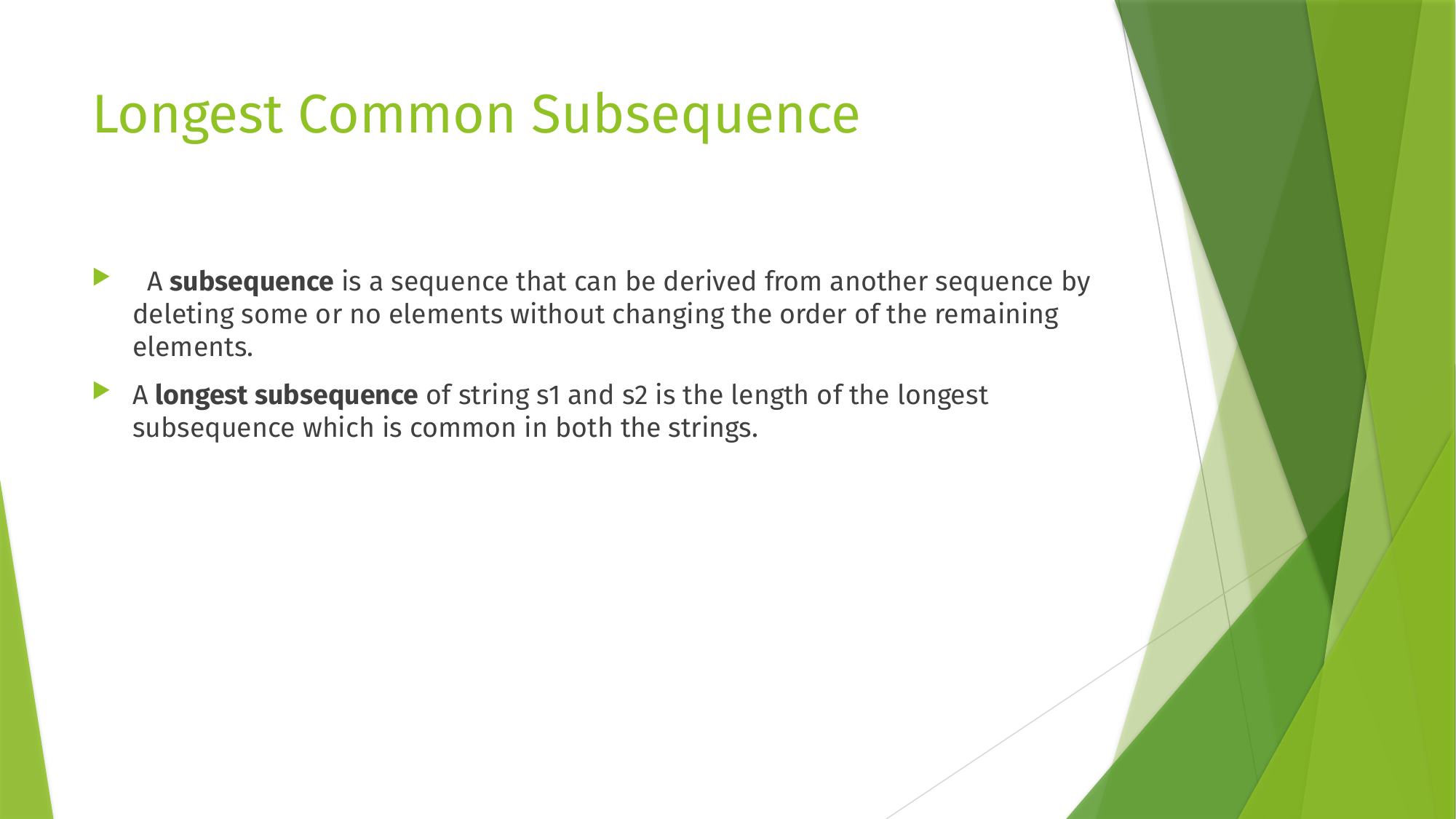

# Longest Common Subsequence
  A subsequence is a sequence that can be derived from another sequence by deleting some or no elements without changing the order of the remaining elements.
A longest subsequence of string s1 and s2 is the length of the longest subsequence which is common in both the strings.